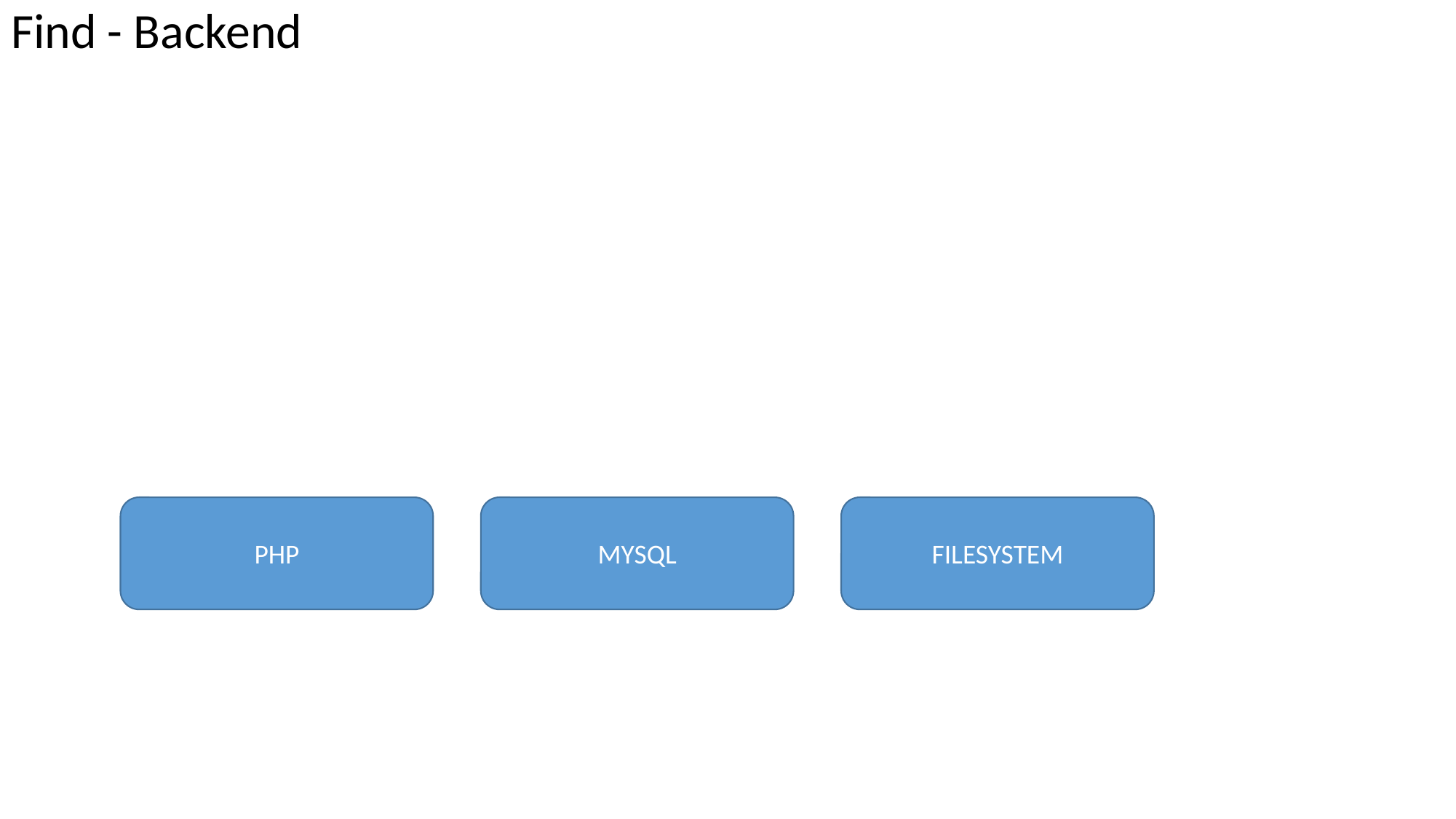

# Find - Backend
PHP
MYSQL
FILESYSTEM